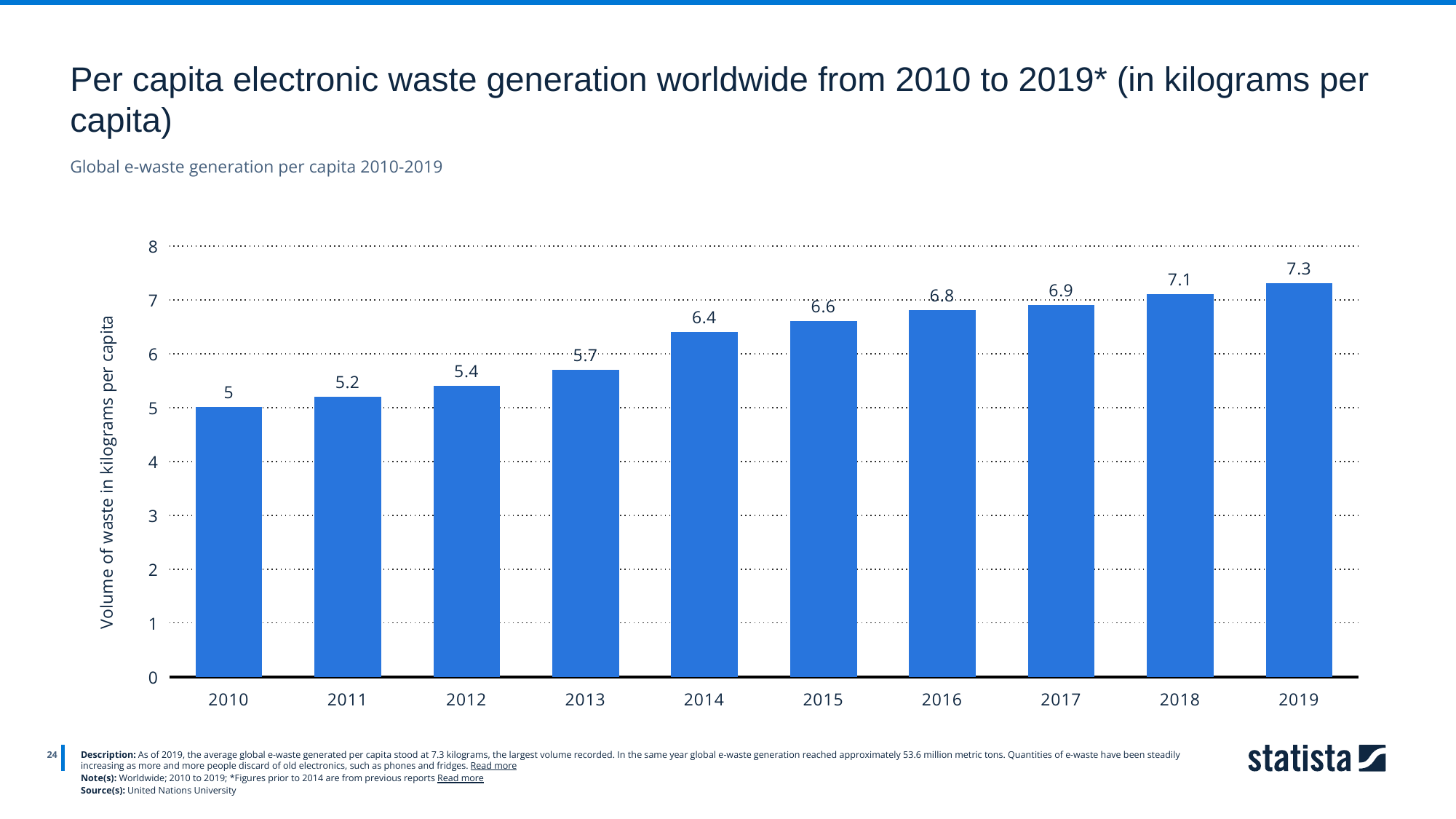

Per capita electronic waste generation worldwide from 2010 to 2019* (in kilograms per capita)
Global e-waste generation per capita 2010-2019

### Chart

| Category | Column1 |
|---|---|
| 2010 | 5.0 |
| 2011 | 5.2 |
| 2012 | 5.4 |
| 2013 | 5.7 |
| 2014 | 6.4 |
| 2015 | 6.6 |
| 2016 | 6.8 |
| 2017 | 6.9 |
| 2018 | 7.1 |
| 2019 | 7.3 |
24
Description: As of 2019, the average global e-waste generated per capita stood at 7.3 kilograms, the largest volume recorded. In the same year global e-waste generation reached approximately 53.6 million metric tons. Quantities of e-waste have been steadily increasing as more and more people discard of old electronics, such as phones and fridges. Read more
Note(s): Worldwide; 2010 to 2019; *Figures prior to 2014 are from previous reports Read more
Source(s): United Nations University